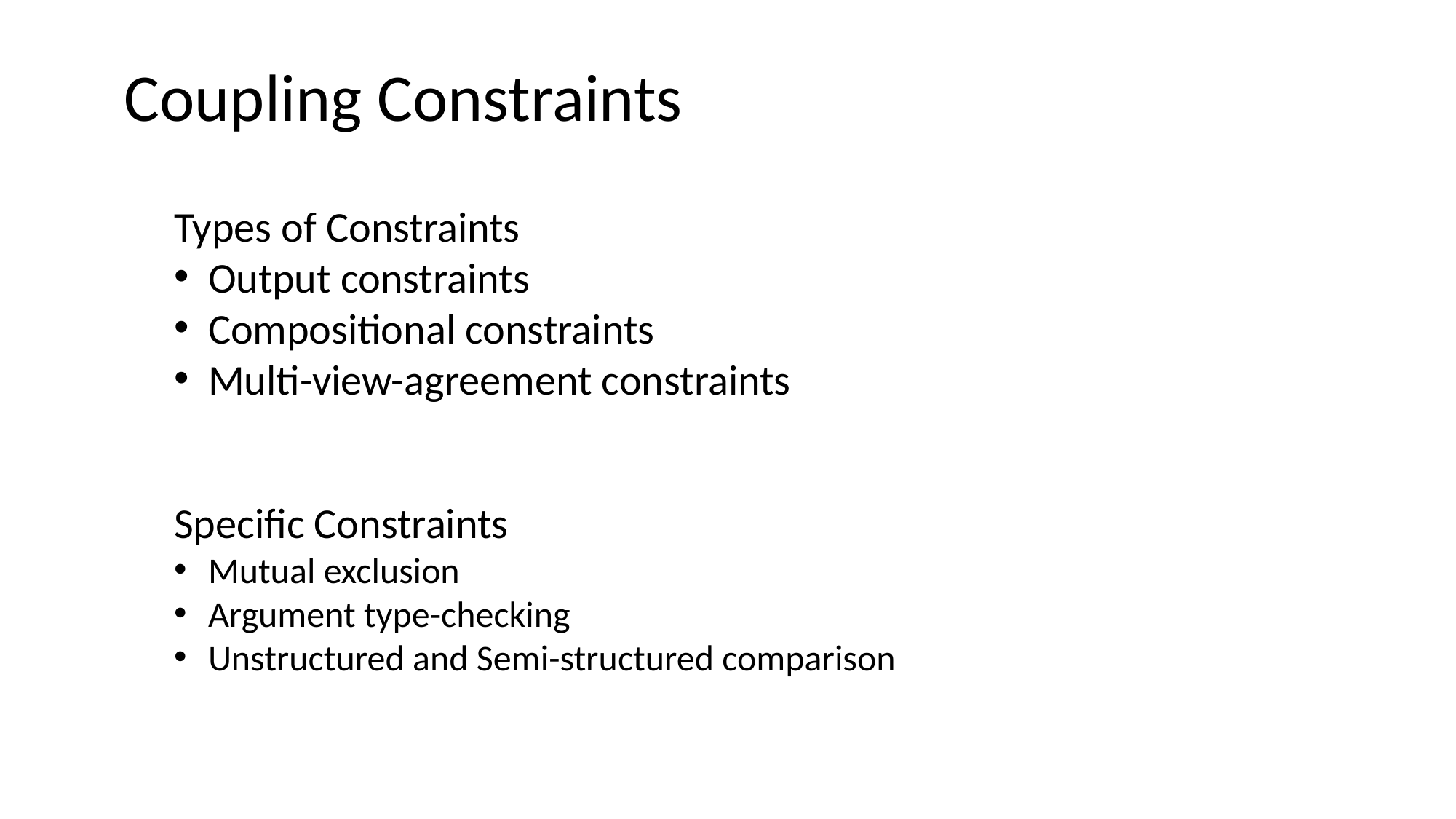

Coupling Constraints
Types of Constraints
Output constraints
Compositional constraints
Multi-view-agreement constraints
Specific Constraints
Mutual exclusion
Argument type-checking
Unstructured and Semi-structured comparison